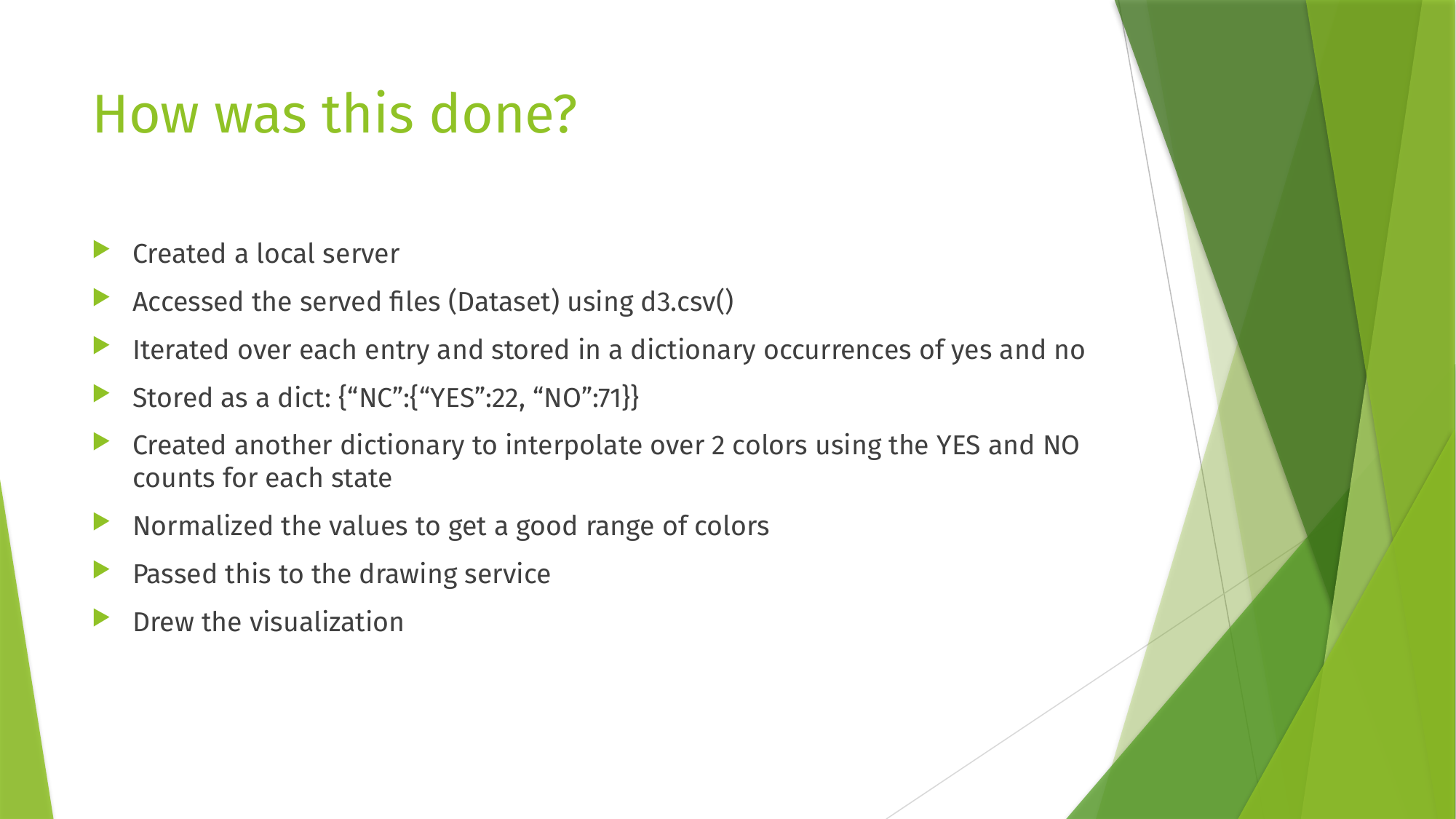

# How was this done?
Created a local server
Accessed the served files (Dataset) using d3.csv()
Iterated over each entry and stored in a dictionary occurrences of yes and no
Stored as a dict: {“NC”:{“YES”:22, “NO”:71}}
Created another dictionary to interpolate over 2 colors using the YES and NO counts for each state
Normalized the values to get a good range of colors
Passed this to the drawing service
Drew the visualization